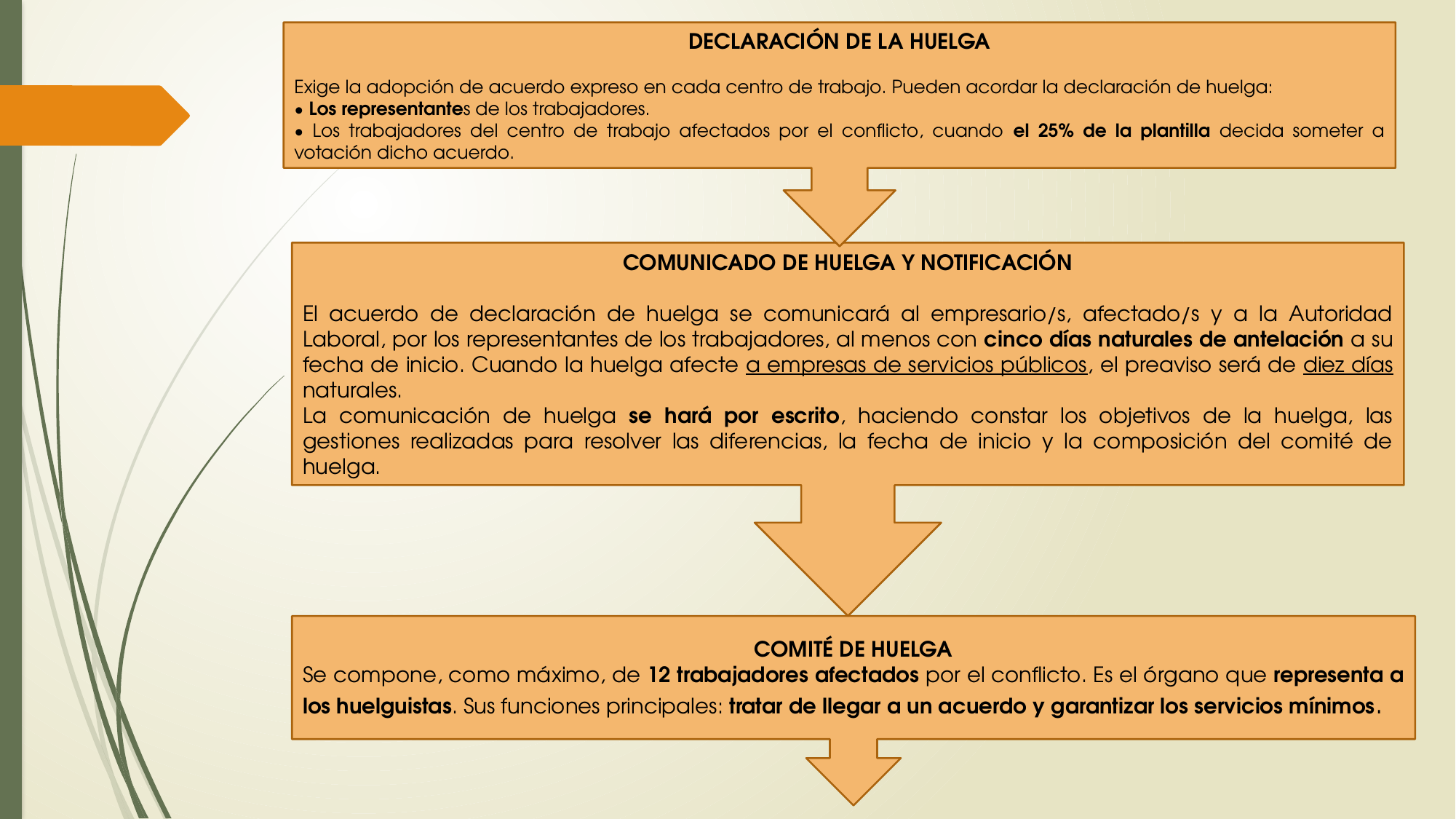

DECLARACIÓN DE LA HUELGA

Exige la adopción de acuerdo expreso en cada centro de trabajo. Pueden acordar la declaración de huelga:
• Los representantes de los trabajadores.
• Los trabajadores del centro de trabajo afectados por el conflicto, cuando el 25% de la plantilla decida someter a votación dicho acuerdo.
COMUNICADO DE HUELGA Y NOTIFICACIÓN

El acuerdo de declaración de huelga se comunicará al empresario/s, afectado/s y a la Autoridad Laboral, por los representantes de los trabajadores, al menos con cinco días naturales de antelación a su fecha de inicio. Cuando la huelga afecte a empresas de servicios públicos, el preaviso será de diez días naturales.
La comunicación de huelga se hará por escrito, haciendo constar los objetivos de la huelga, las gestiones realizadas para resolver las diferencias, la fecha de inicio y la composición del comité de huelga.
COMITÉ DE HUELGA
Se compone, como máximo, de 12 trabajadores afectados por el conflicto. Es el órgano que representa a los huelguistas. Sus funciones principales: tratar de llegar a un acuerdo y garantizar los servicios mínimos.